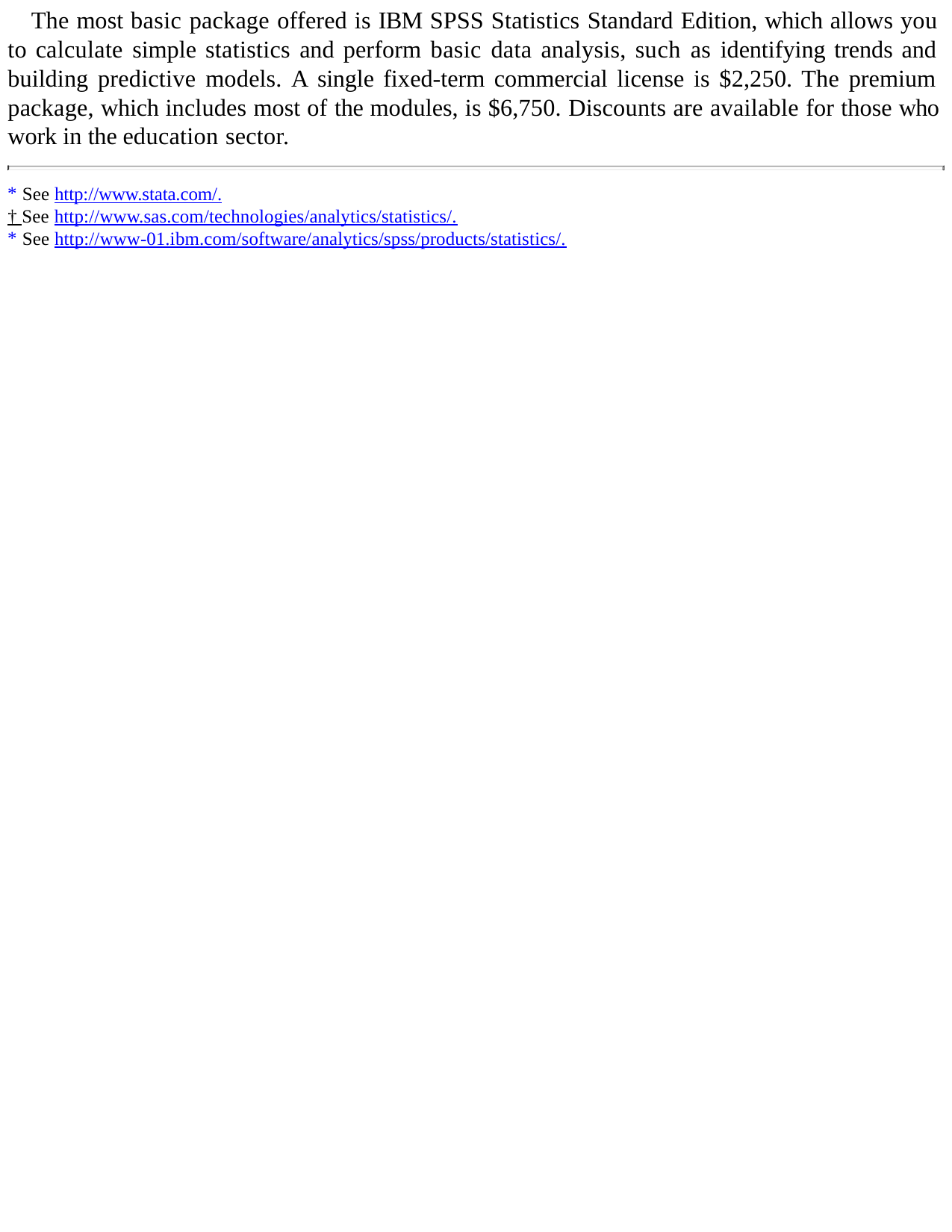

The most basic package offered is IBM SPSS Statistics Standard Edition, which allows you  to calculate simple statistics and perform basic data analysis, such as identifying trends and  building predictive models. A single fixed-term commercial license is $2,250. The premium  package, which includes most of the modules, is $6,750. Discounts are available for those who  work in the education sector.

See http://www.stata.com/.
† See http://www.sas.com/technologies/analytics/statistics/.
See http://www-01.ibm.com/software/analytics/spss/products/statistics/.